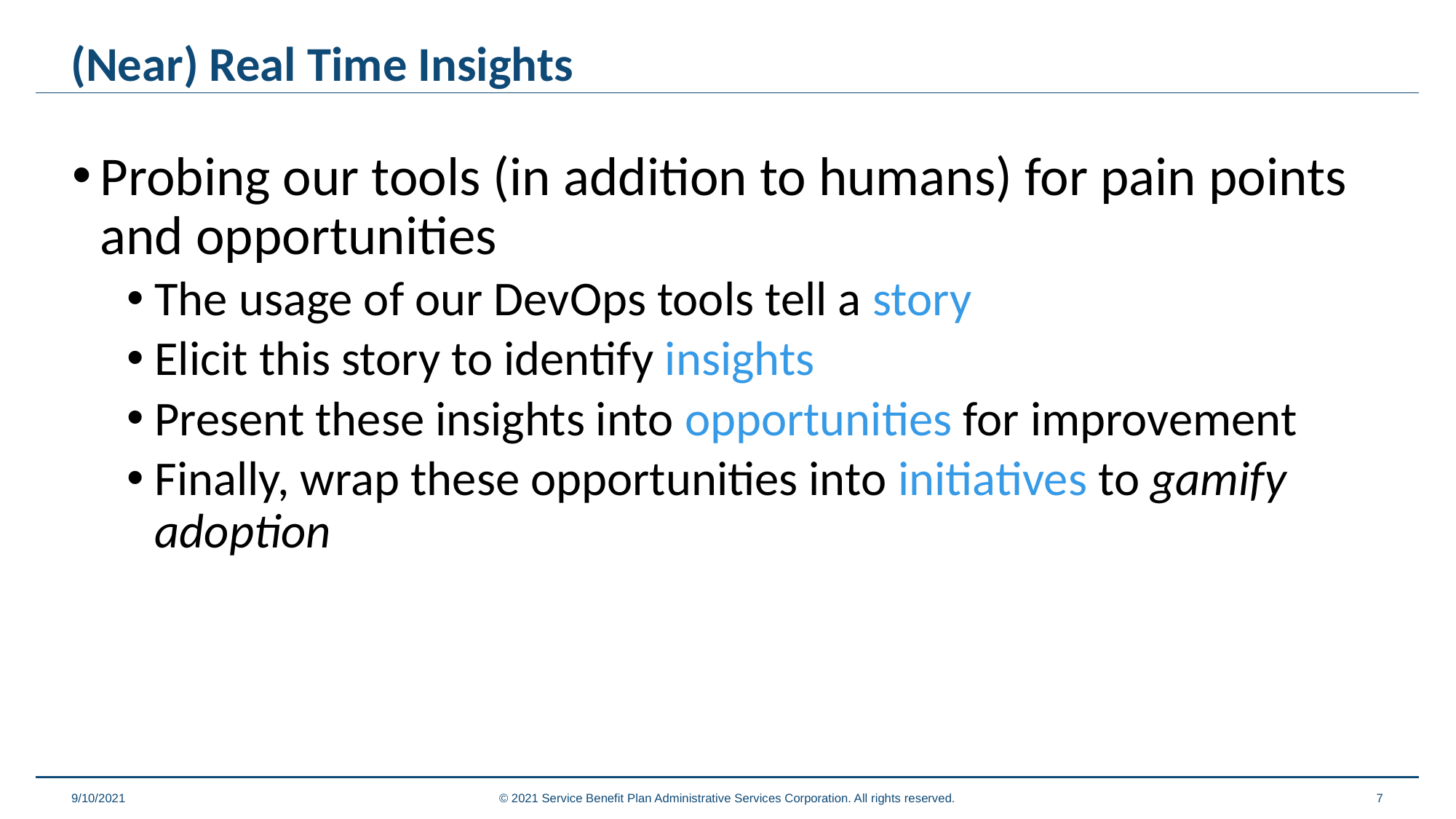

# (Near) Real Time Insights
Probing our tools (in addition to humans) for pain points and opportunities
The usage of our DevOps tools tell a story
Elicit this story to identify insights
Present these insights into opportunities for improvement
Finally, wrap these opportunities into initiatives to gamify adoption

9/10/2021
© 2021 Service Benefit Plan Administrative Services Corporation. All rights reserved.
7